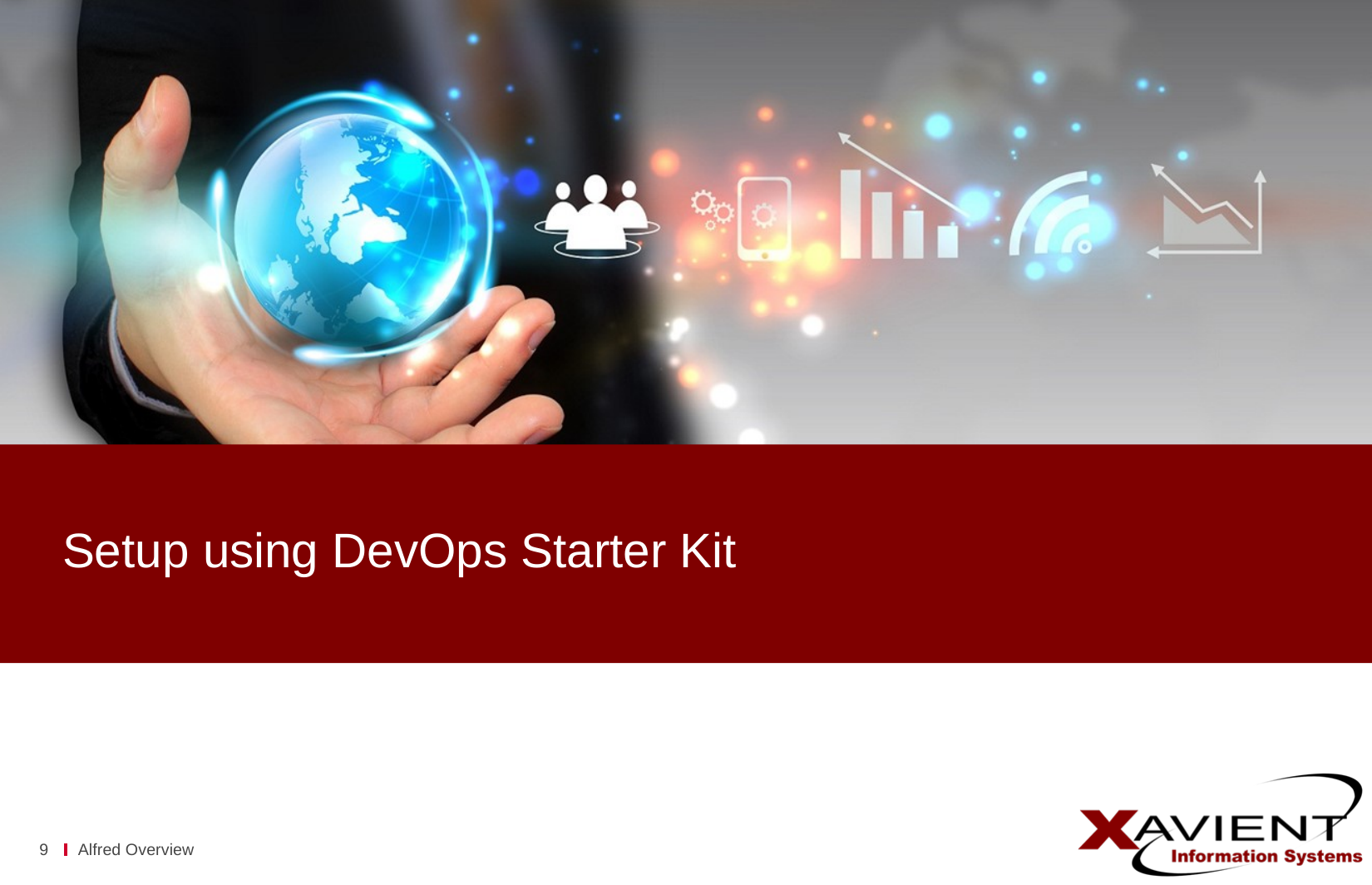

# Setup using DevOps Starter Kit
9
Alfred Overview